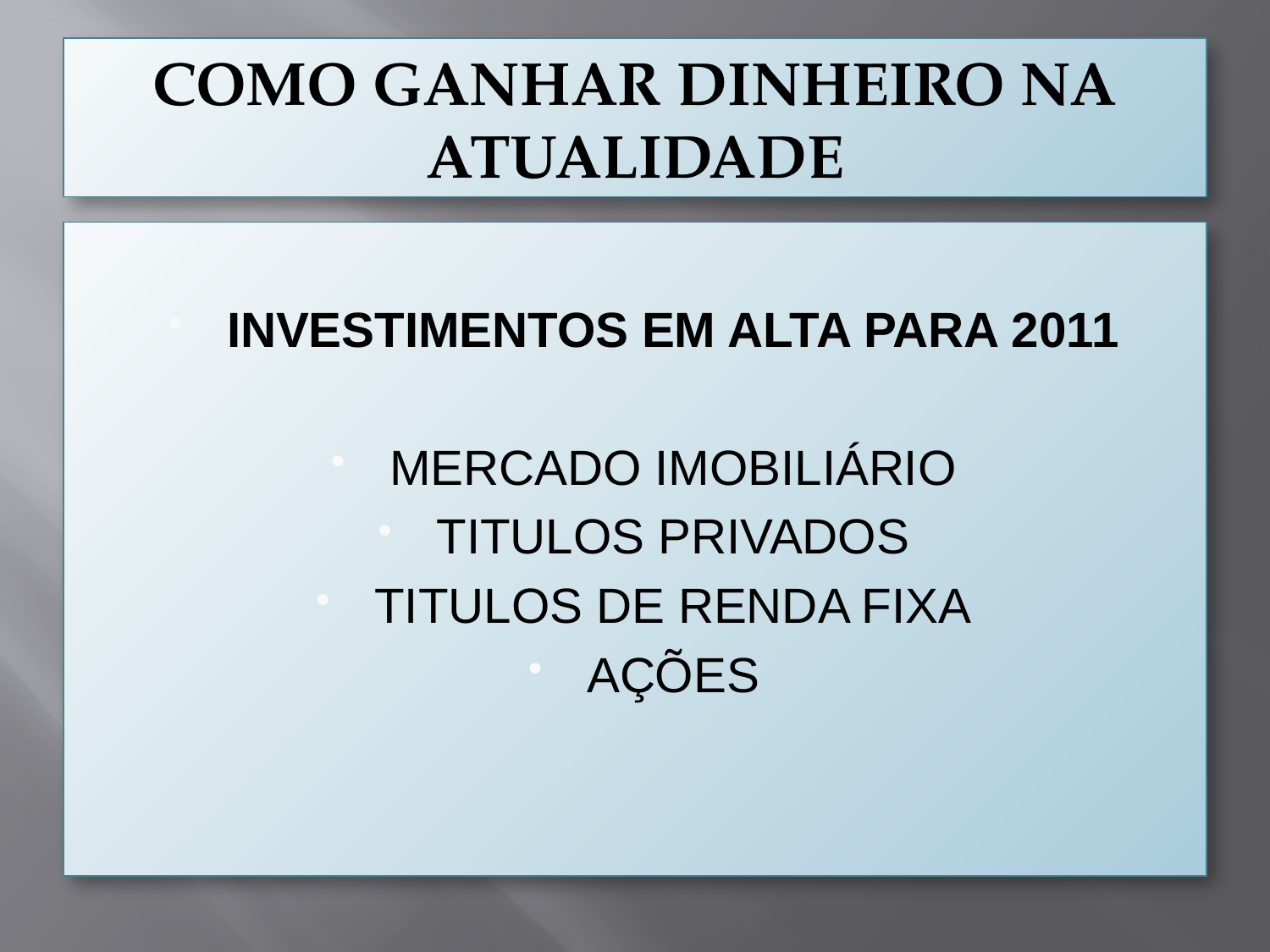

# COMO GANHAR DINHEIRO NA ATUALIDADE

INVESTIMENTOS EM ALTA PARA 2011

MERCADO IMOBILIÁRIO
TITULOS PRIVADOS
TITULOS DE RENDA FIXA
AÇÕES